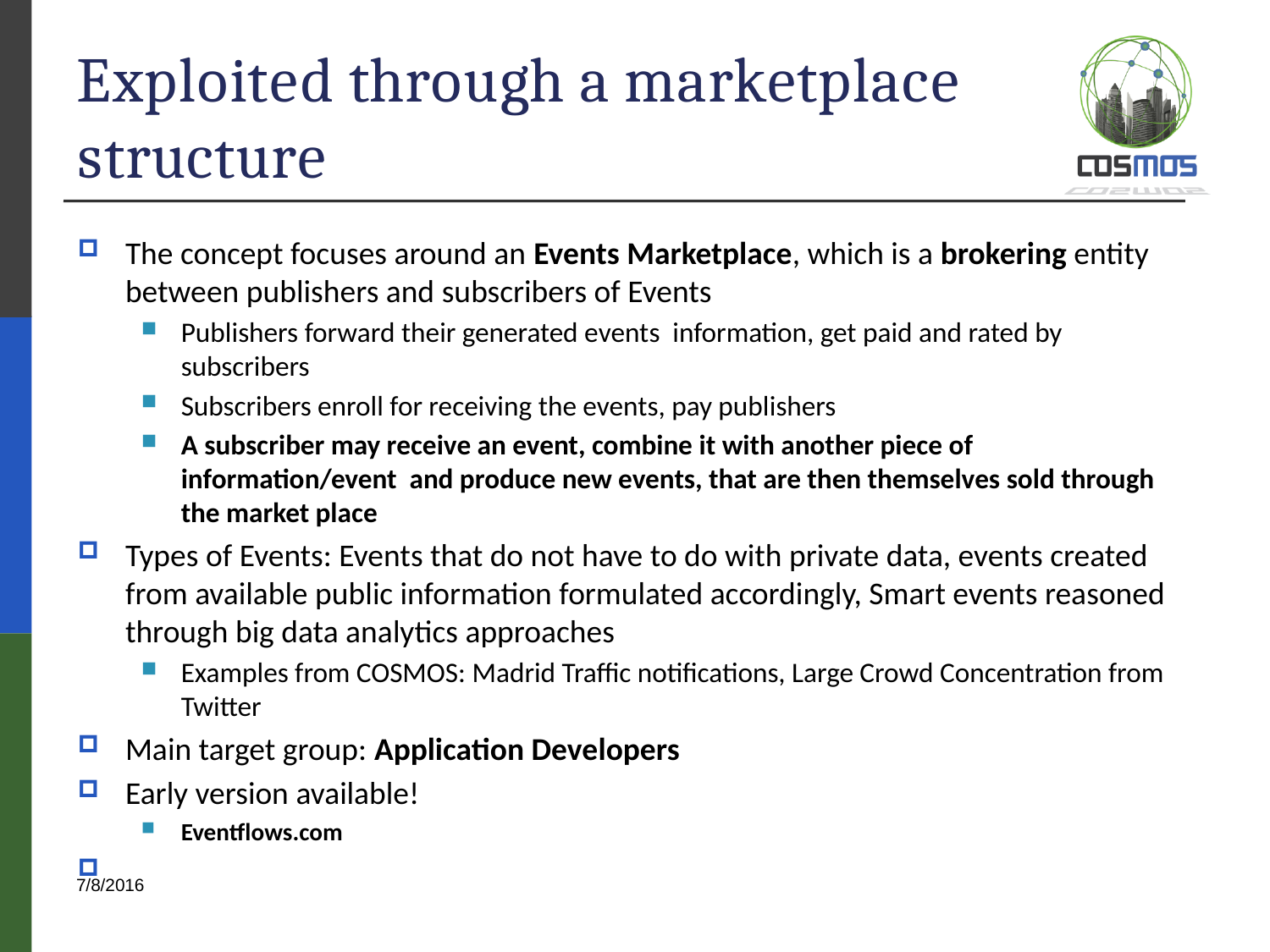

# Exploited through a marketplace structure
The concept focuses around an Events Marketplace, which is a brokering entity between publishers and subscribers of Events
Publishers forward their generated events  information, get paid and rated by subscribers
Subscribers enroll for receiving the events, pay publishers
A subscriber may receive an event, combine it with another piece of information/event  and produce new events, that are then themselves sold through the market place
Types of Events: Events that do not have to do with private data, events created from available public information formulated accordingly, Smart events reasoned through big data analytics approaches
Examples from COSMOS: Madrid Traffic notifications, Large Crowd Concentration from Twitter
Main target group: Application Developers
Early version available!
Eventflows.com

7/8/2016